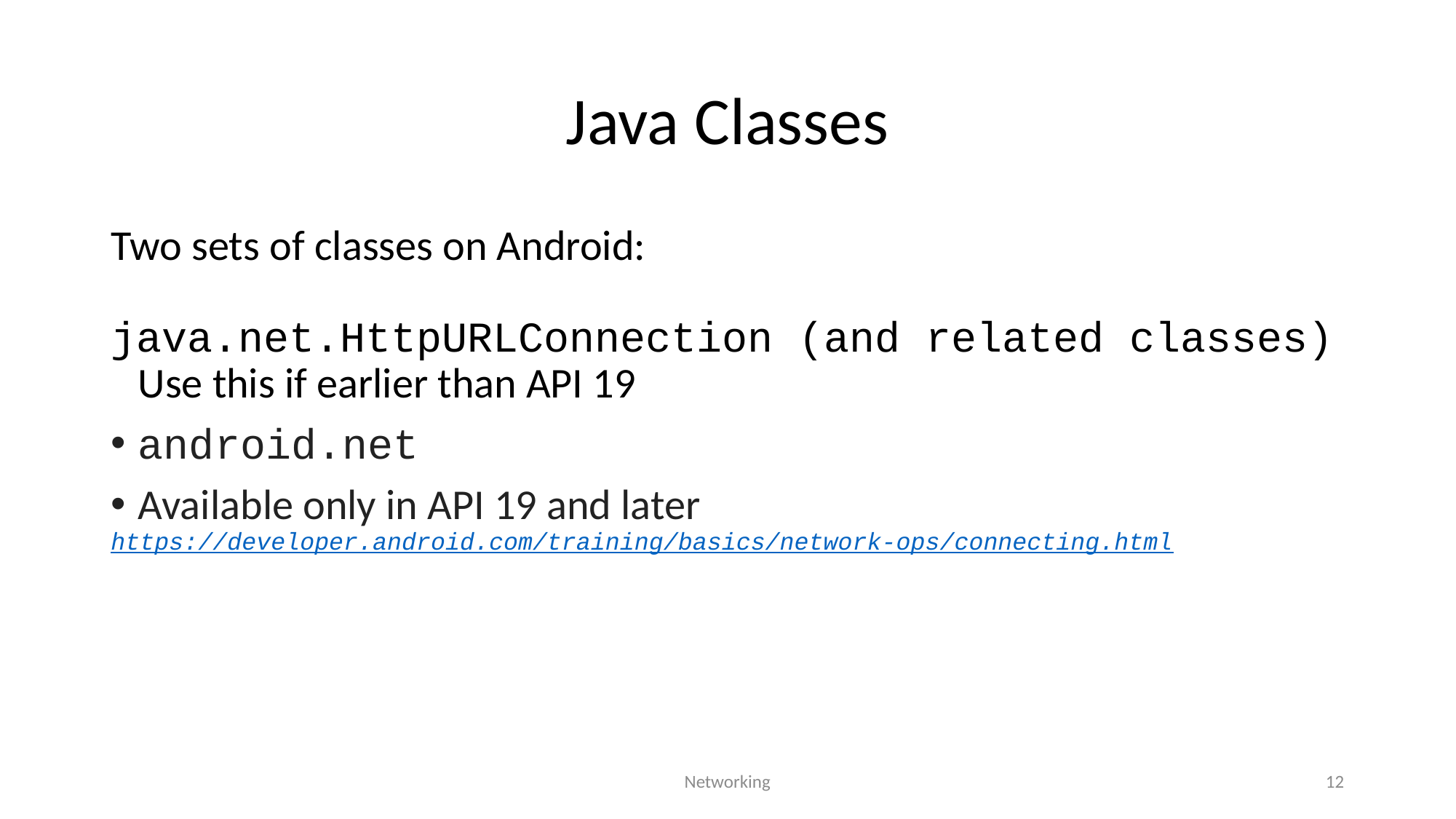

# Java Classes
Two sets of classes on Android:

java.net.HttpURLConnection (and related classes)
	Use this if earlier than API 19
android.net
Available only in API 19 and later
https://developer.android.com/training/basics/network-ops/connecting.html

Networking
12